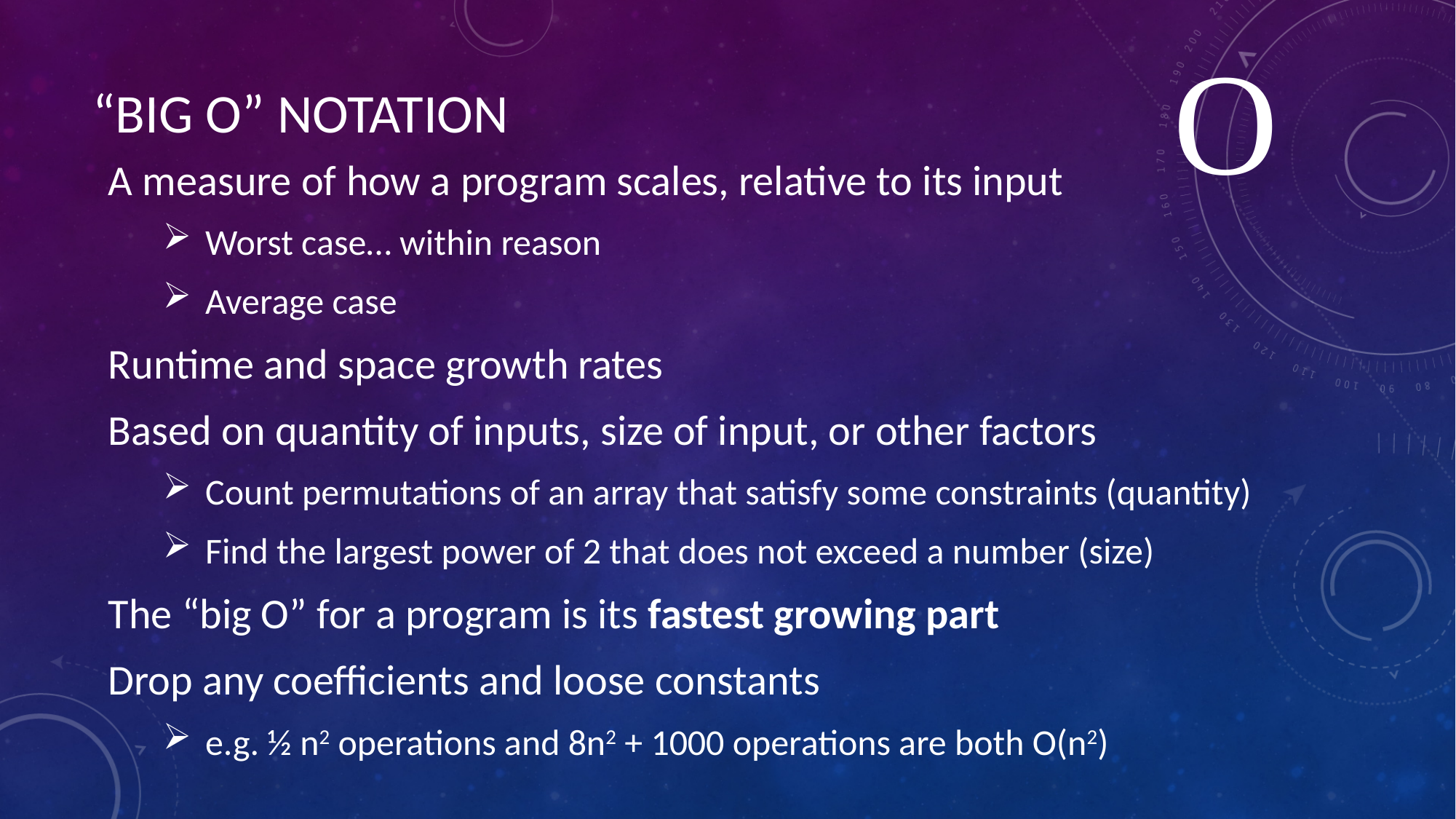

O
# “Big O” notation
A measure of how a program scales, relative to its input
 Worst case… within reason
 Average case
Runtime and space growth rates
Based on quantity of inputs, size of input, or other factors
 Count permutations of an array that satisfy some constraints (quantity)
 Find the largest power of 2 that does not exceed a number (size)
The “big O” for a program is its fastest growing part
Drop any coefficients and loose constants
 e.g. ½ n2 operations and 8n2 + 1000 operations are both O(n2)